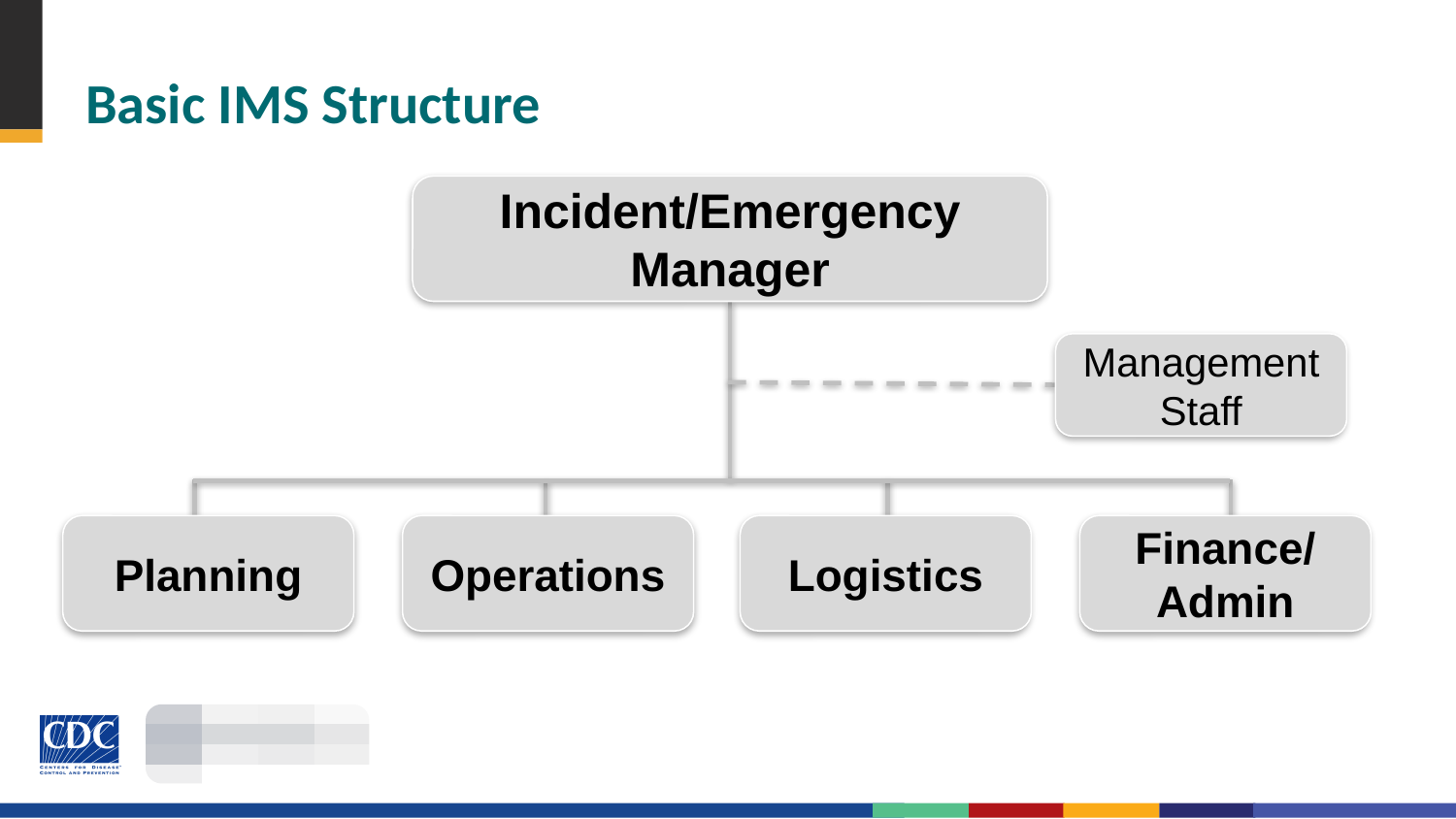

# Basic IMS Structure
Incident/Emergency Manager
Management Staff
Planning
Operations
Logistics
Finance/
Admin